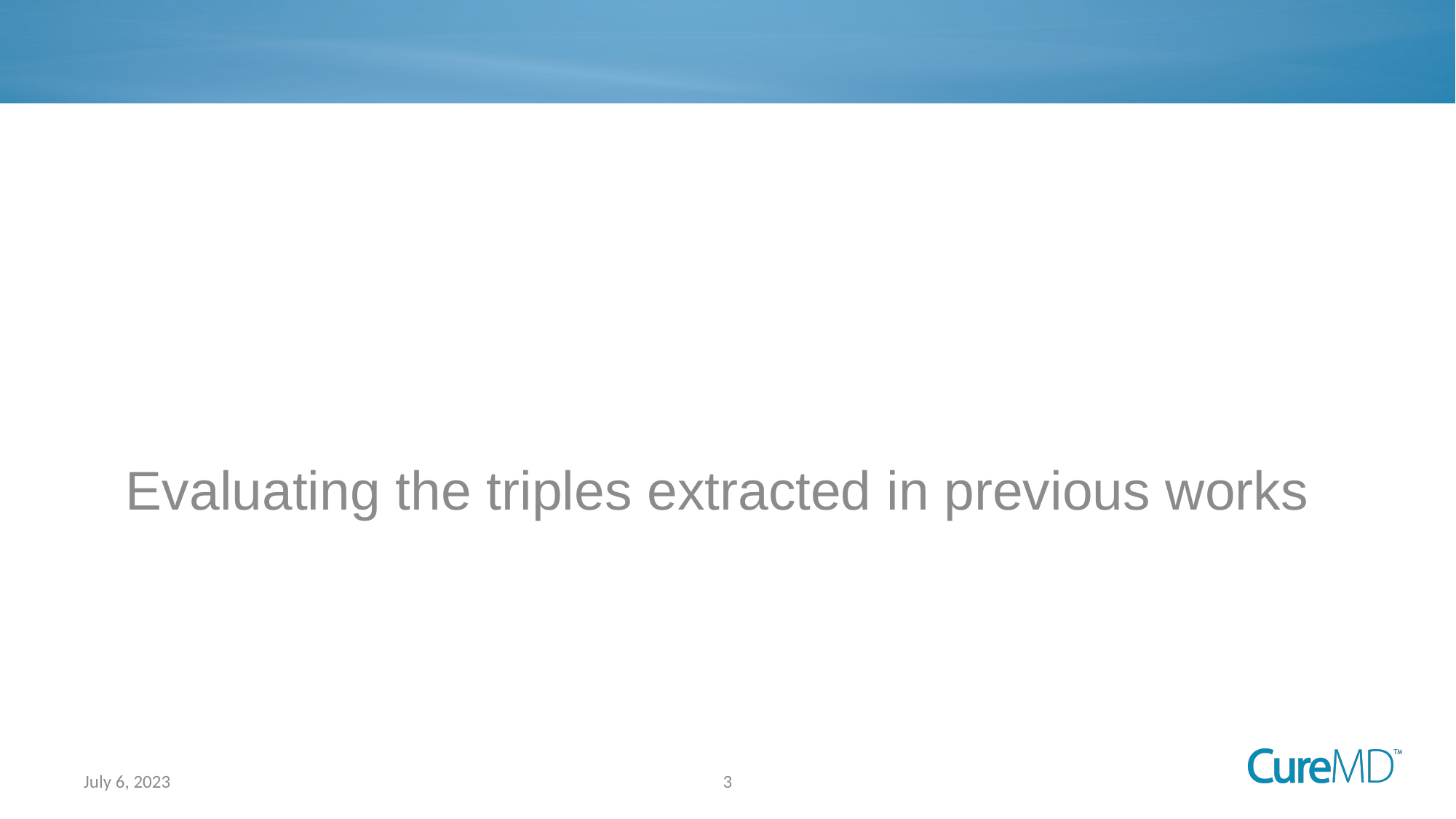

Evaluating the triples extracted in previous works
# Triple Extraction Evaluation
3
July 6, 2023